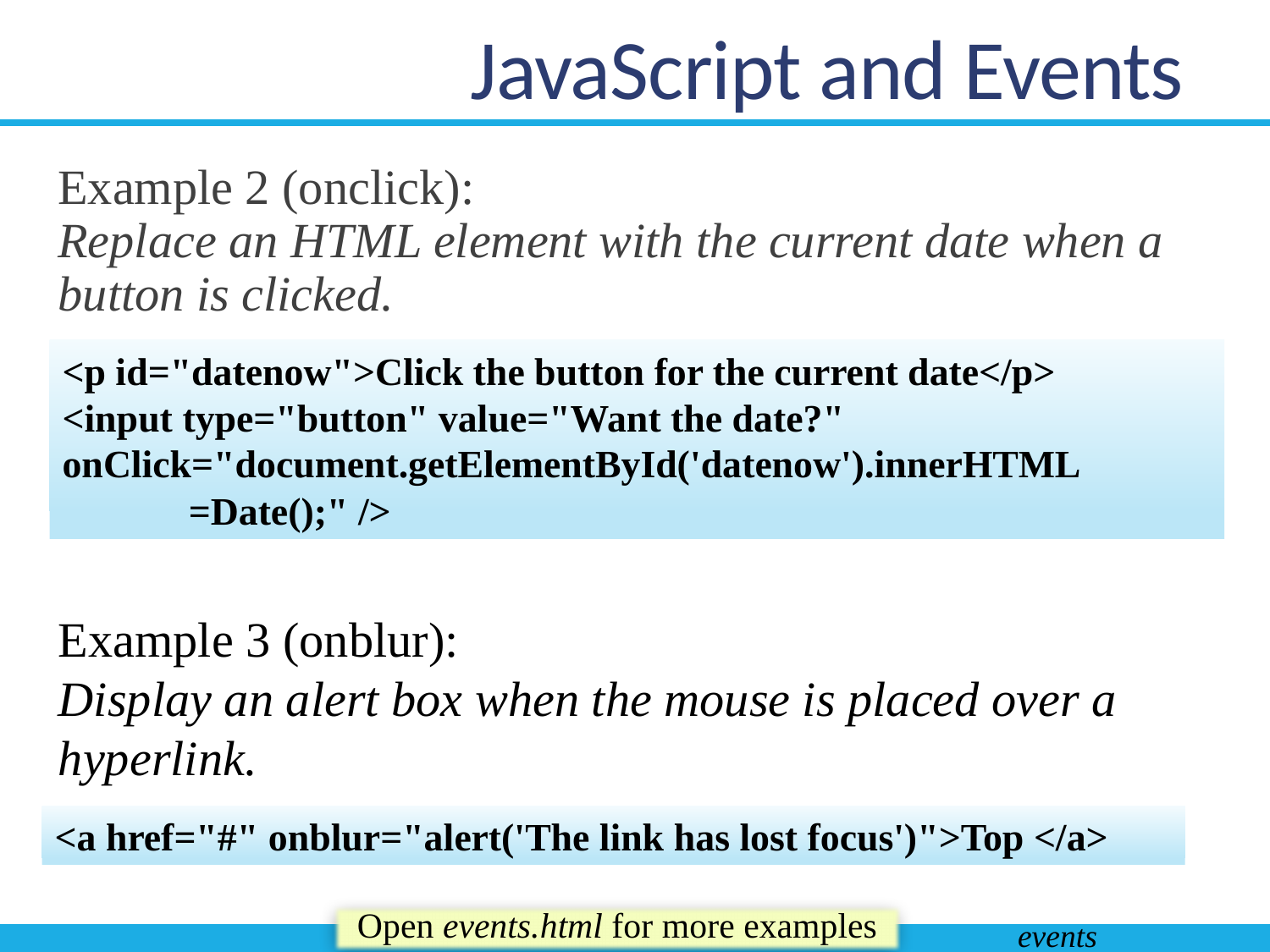

# JavaScript and Events
 Example 2 (onclick):
Replace an HTML element with the current date when a button is clicked.

<p id="datenow">Click the button for the current date</p>
<input type="button" value="Want the date?" 	onClick="document.getElementById('datenow').innerHTML
             =Date();" />
Example 3 (onblur):
Display an alert box when the mouse is placed over a hyperlink.
<a href="#" onblur="alert('The link has lost focus')">Top </a>
Open events.html for more examples
events